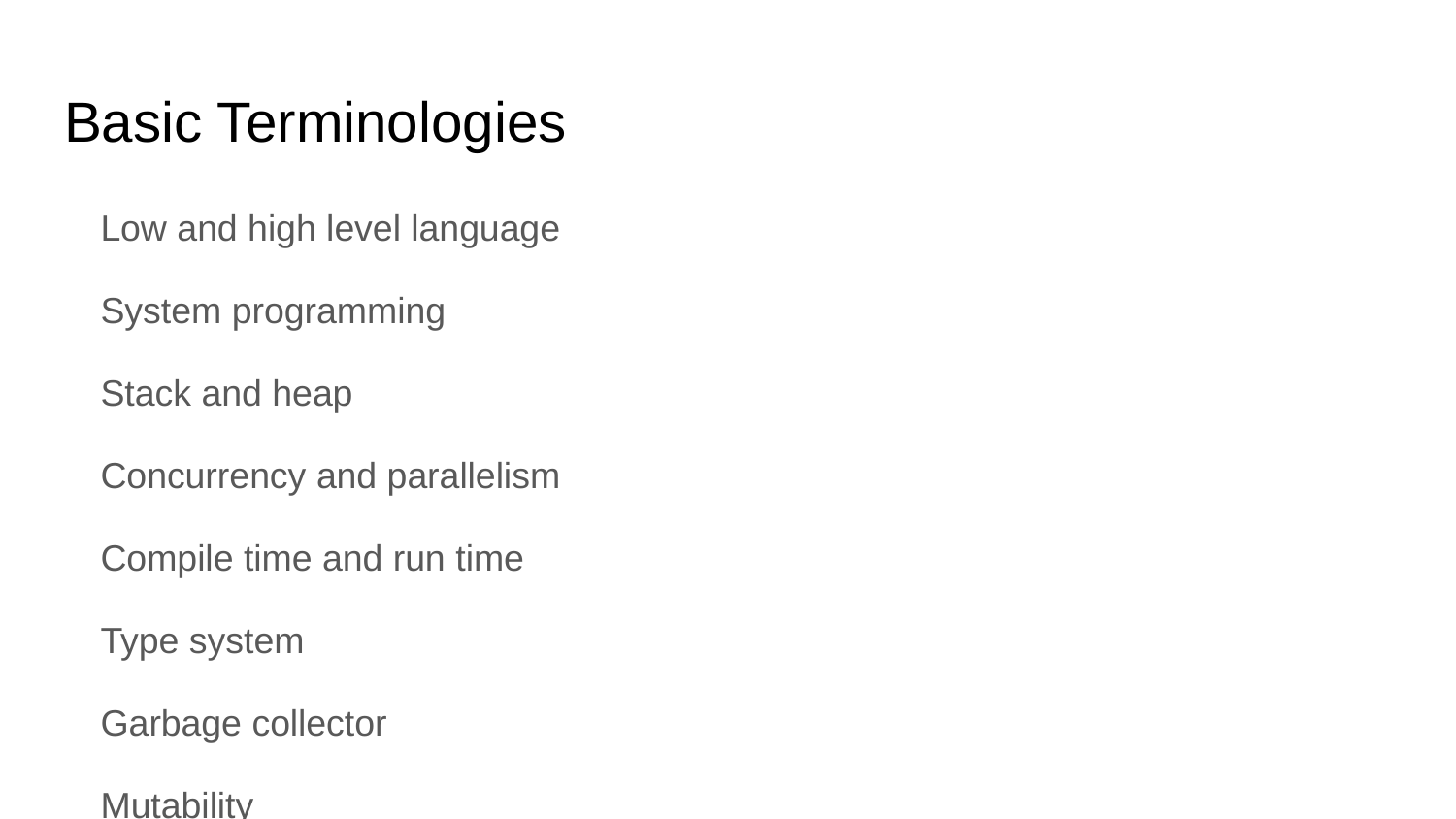

# Basic Terminologies
Low and high level language
System programming
Stack and heap
Concurrency and parallelism
Compile time and run time
Type system
Garbage collector
Mutability
Scope